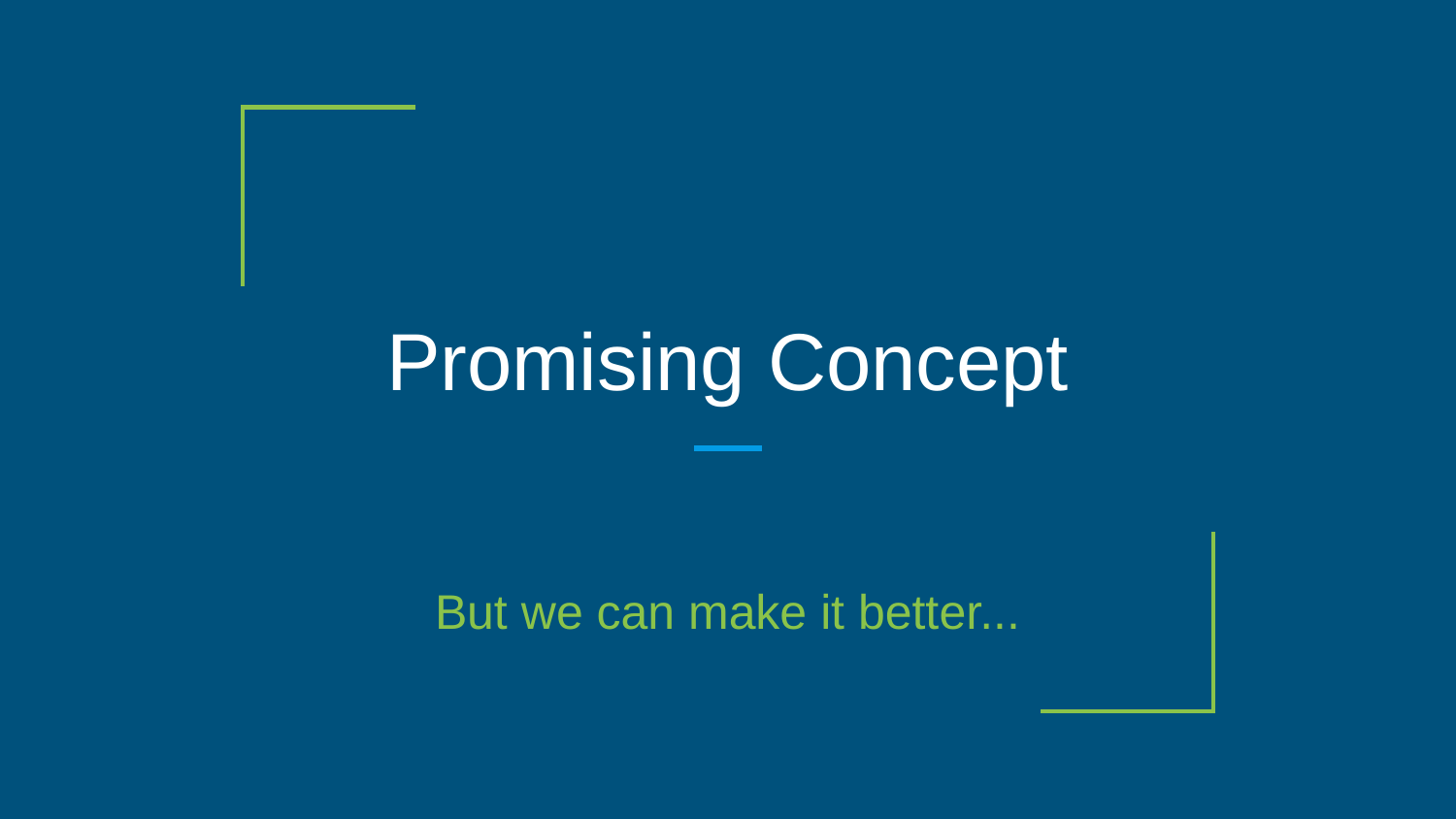

# Promising Concept
But we can make it better...